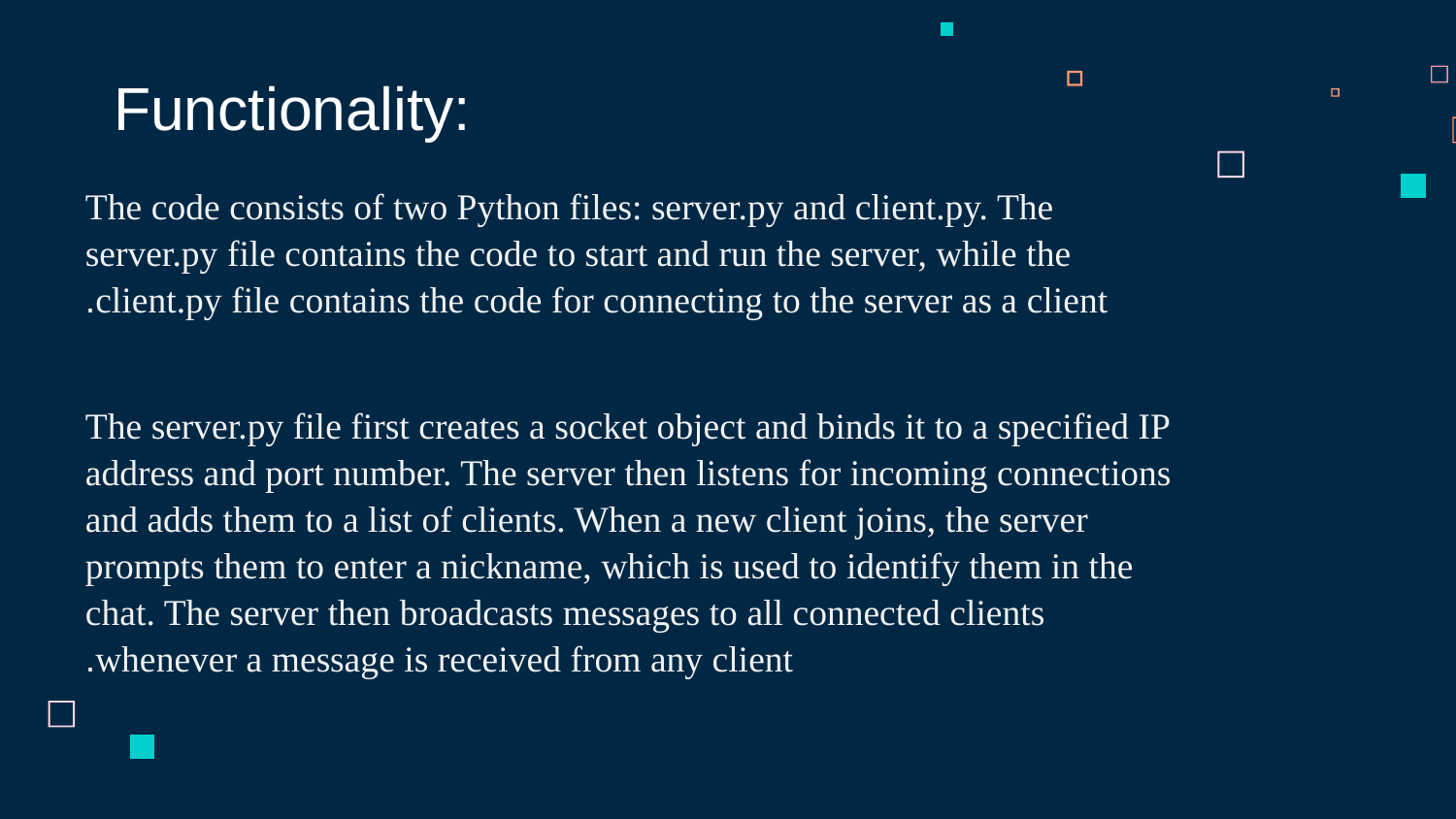

Functionality:
The code consists of two Python files: server.py and client.py. The server.py file contains the code to start and run the server, while the client.py file contains the code for connecting to the server as a client.

The server.py file first creates a socket object and binds it to a specified IP address and port number. The server then listens for incoming connections and adds them to a list of clients. When a new client joins, the server prompts them to enter a nickname, which is used to identify them in the chat. The server then broadcasts messages to all connected clients whenever a message is received from any client.